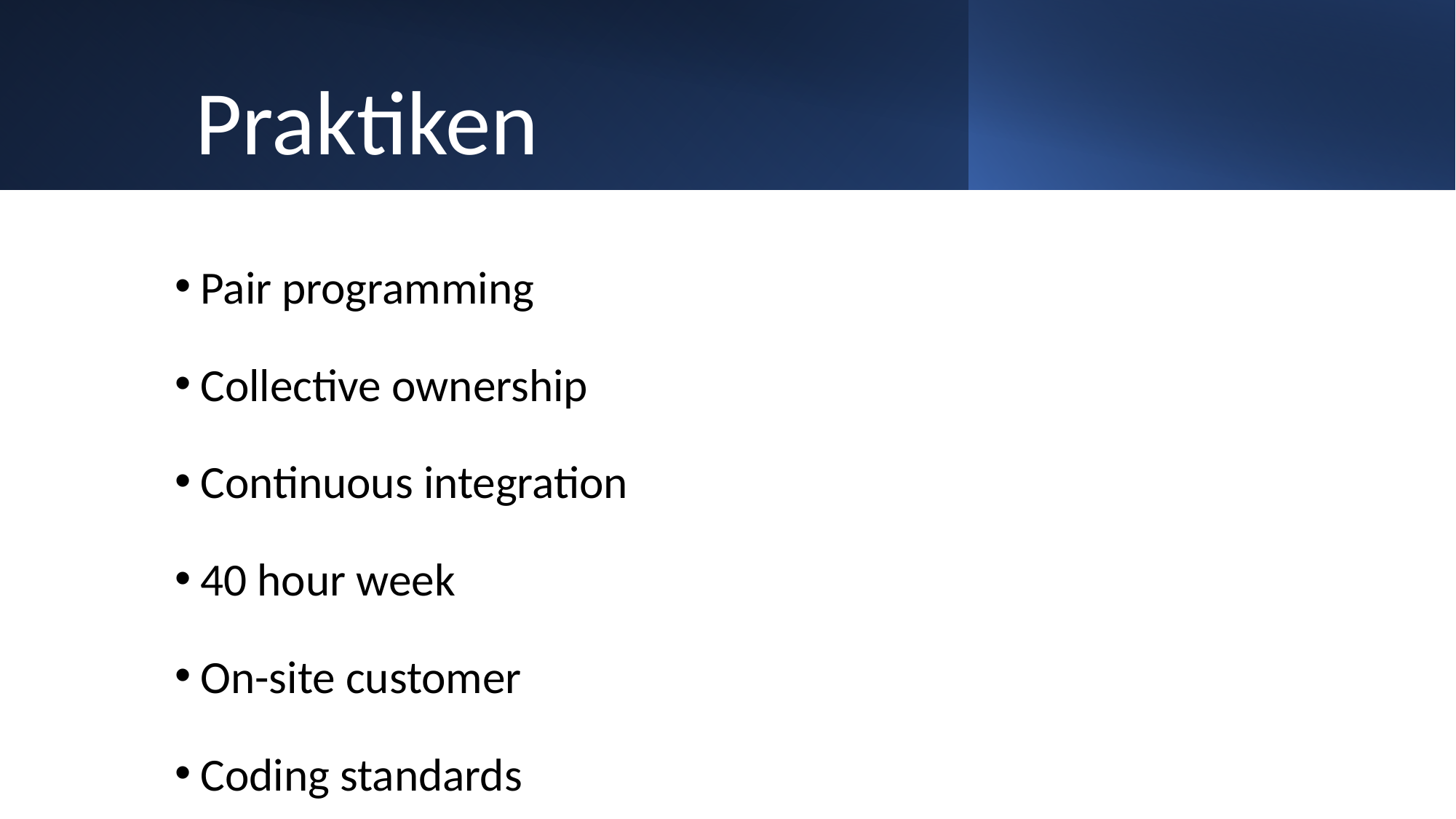

Praktiken
Pair programming
Collective ownership
Continuous integration
40 hour week
On-site customer
Coding standards